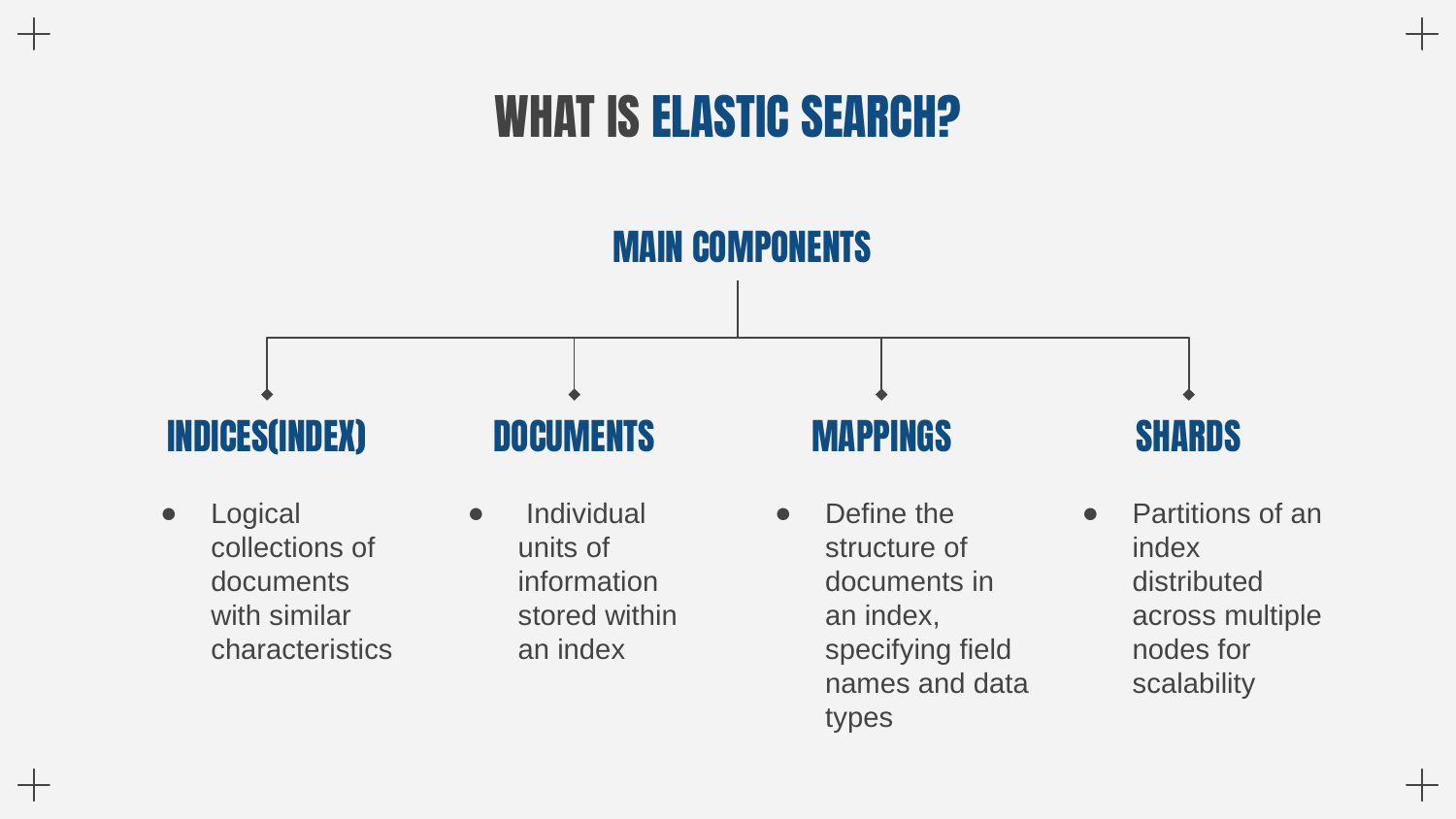

# WHAT IS ELASTIC SEARCH?
 MAIN COMPONENTS
INDICES(INDEX)
Logical collections of documents with similar characteristics
DOCUMENTS
 Individual units of information stored within an index
MAPPINGS
Define the structure of documents in an index, specifying field names and data types
SHARDS
Partitions of an index distributed across multiple nodes for scalability